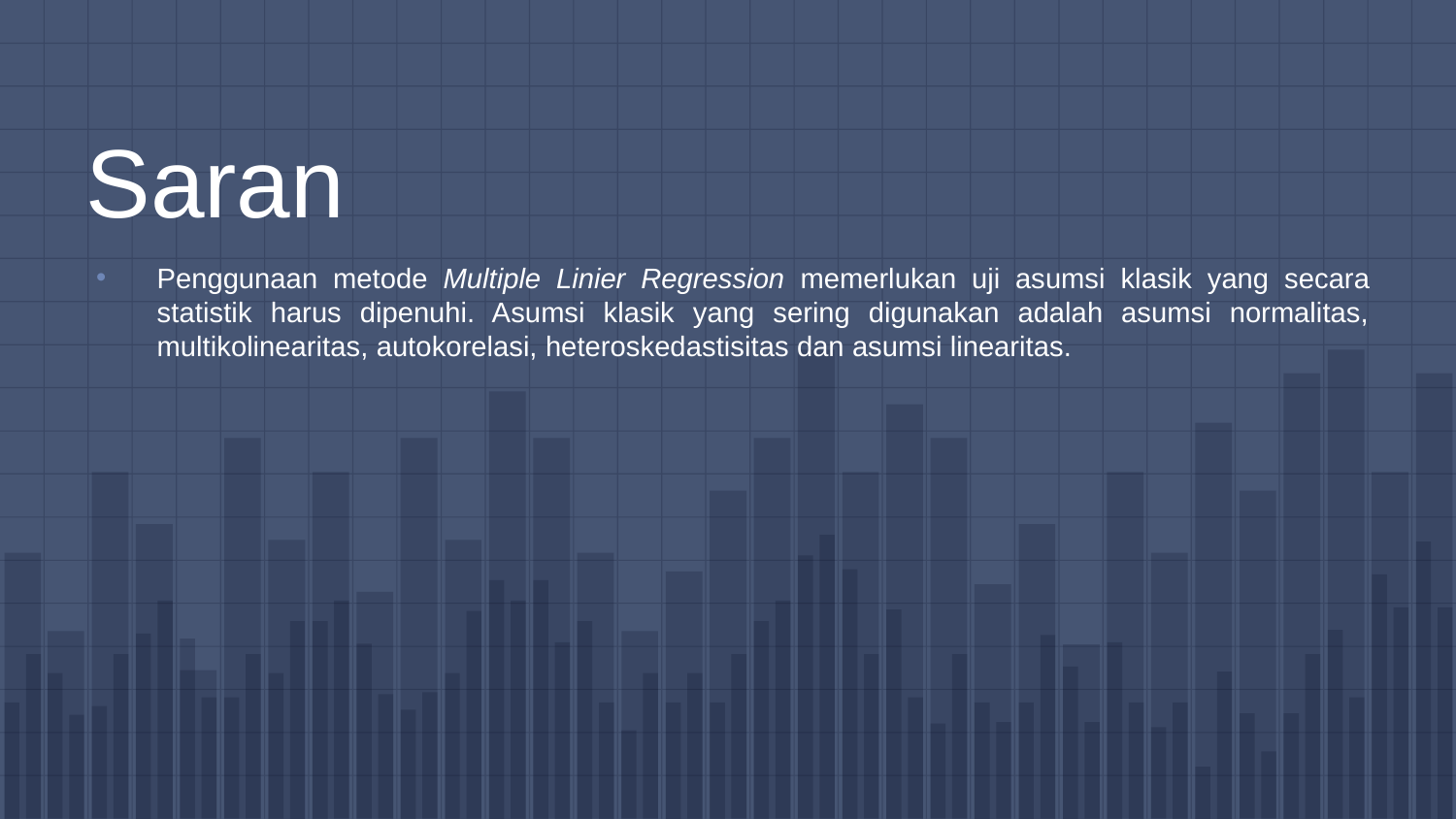

# Saran
Penggunaan metode Multiple Linier Regression memerlukan uji asumsi klasik yang secara statistik harus dipenuhi. Asumsi klasik yang sering digunakan adalah asumsi normalitas, multikolinearitas, autokorelasi, heteroskedastisitas dan asumsi linearitas.